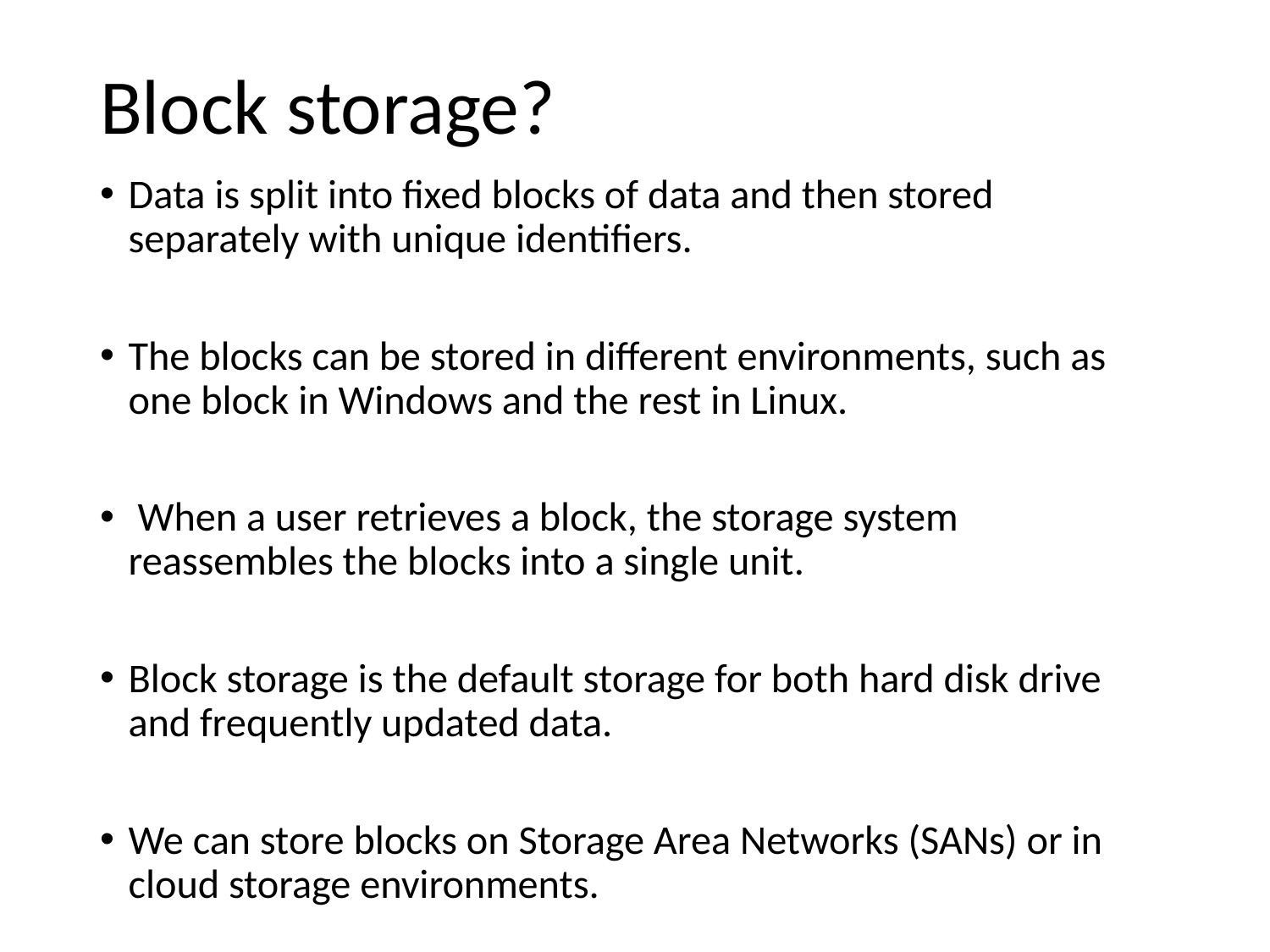

# Block storage?
Data is split into fixed blocks of data and then stored separately with unique identifiers.

The blocks can be stored in different environments, such as one block in Windows and the rest in Linux.

 When a user retrieves a block, the storage system reassembles the blocks into a single unit.

Block storage is the default storage for both hard disk drive and frequently updated data.

We can store blocks on Storage Area Networks (SANs) or in cloud storage environments.